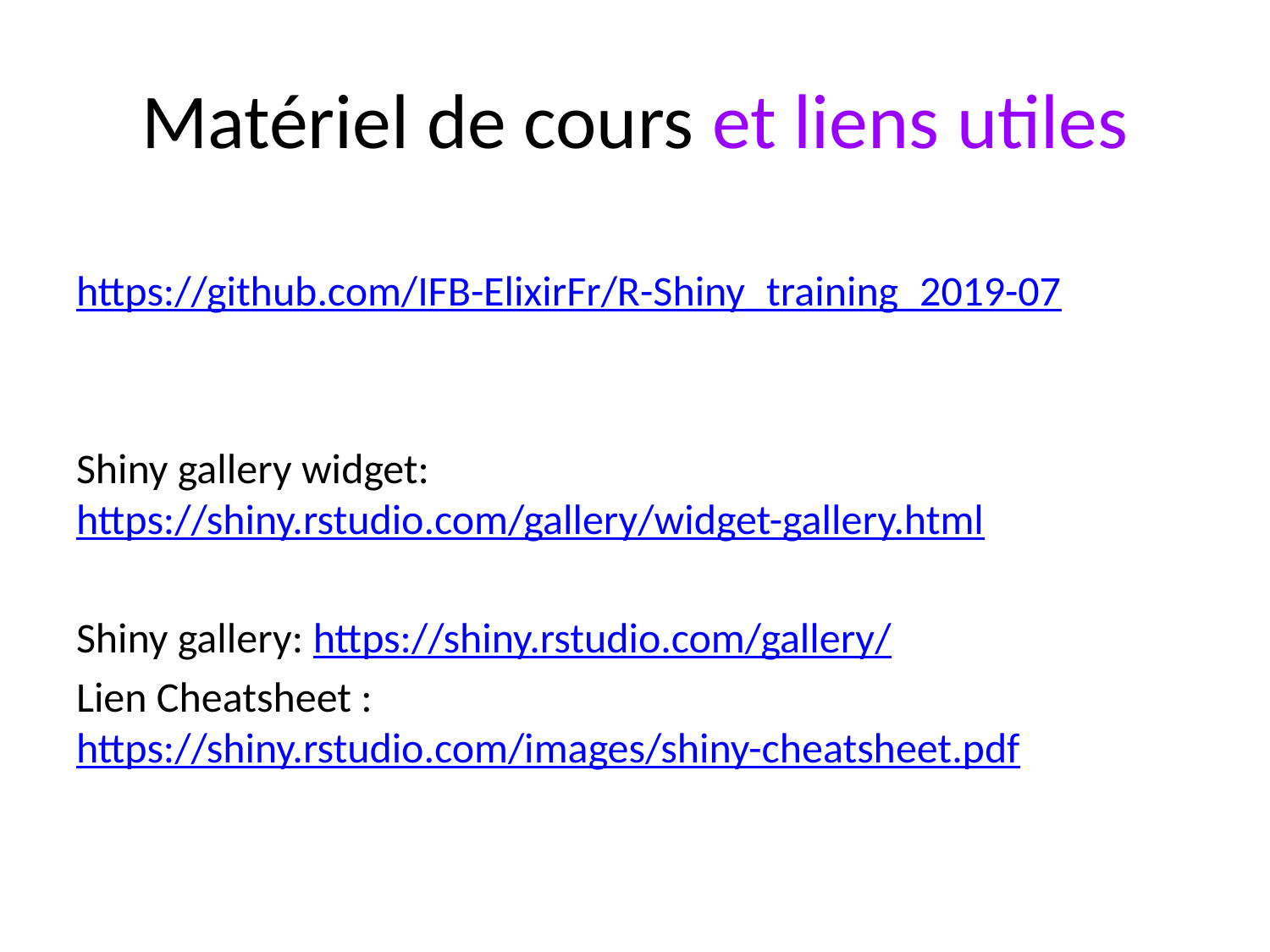

# Matériel de cours et liens utiles
https://github.com/IFB-ElixirFr/R-Shiny_training_2019-07

Shiny gallery widget: https://shiny.rstudio.com/gallery/widget-gallery.html

Shiny gallery: https://shiny.rstudio.com/gallery/
Lien Cheatsheet : https://shiny.rstudio.com/images/shiny-cheatsheet.pdf